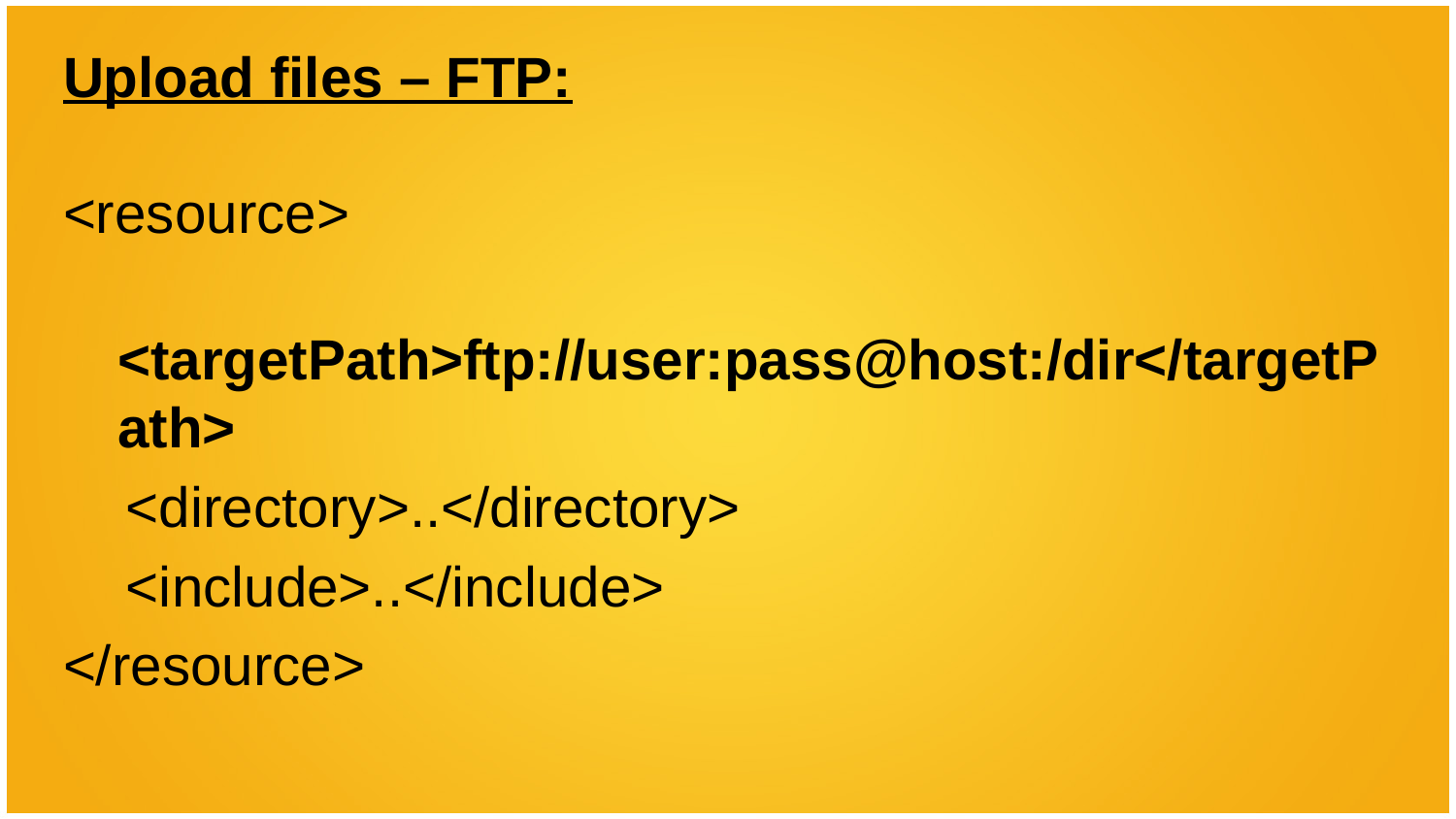

Upload files – FTP:

<resource>
    <targetPath>ftp://user:pass@host:/dir</targetPath>
    <directory>..</directory>
    <include>..</include>
</resource>